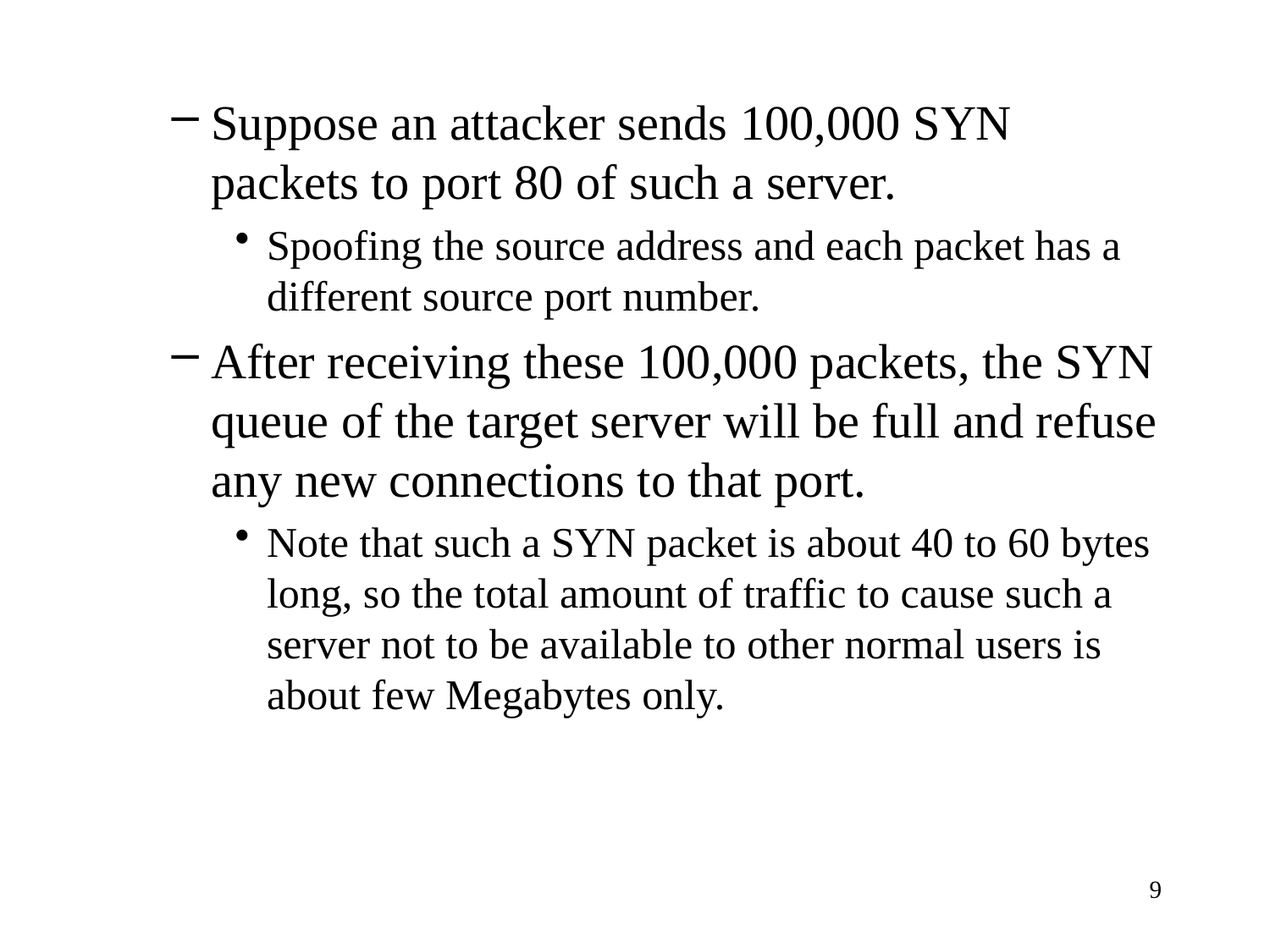

Suppose an attacker sends 100,000 SYN packets to port 80 of such a server.
Spoofing the source address and each packet has a different source port number.
After receiving these 100,000 packets, the SYN queue of the target server will be full and refuse any new connections to that port.
Note that such a SYN packet is about 40 to 60 bytes long, so the total amount of traffic to cause such a server not to be available to other normal users is about few Megabytes only.

9